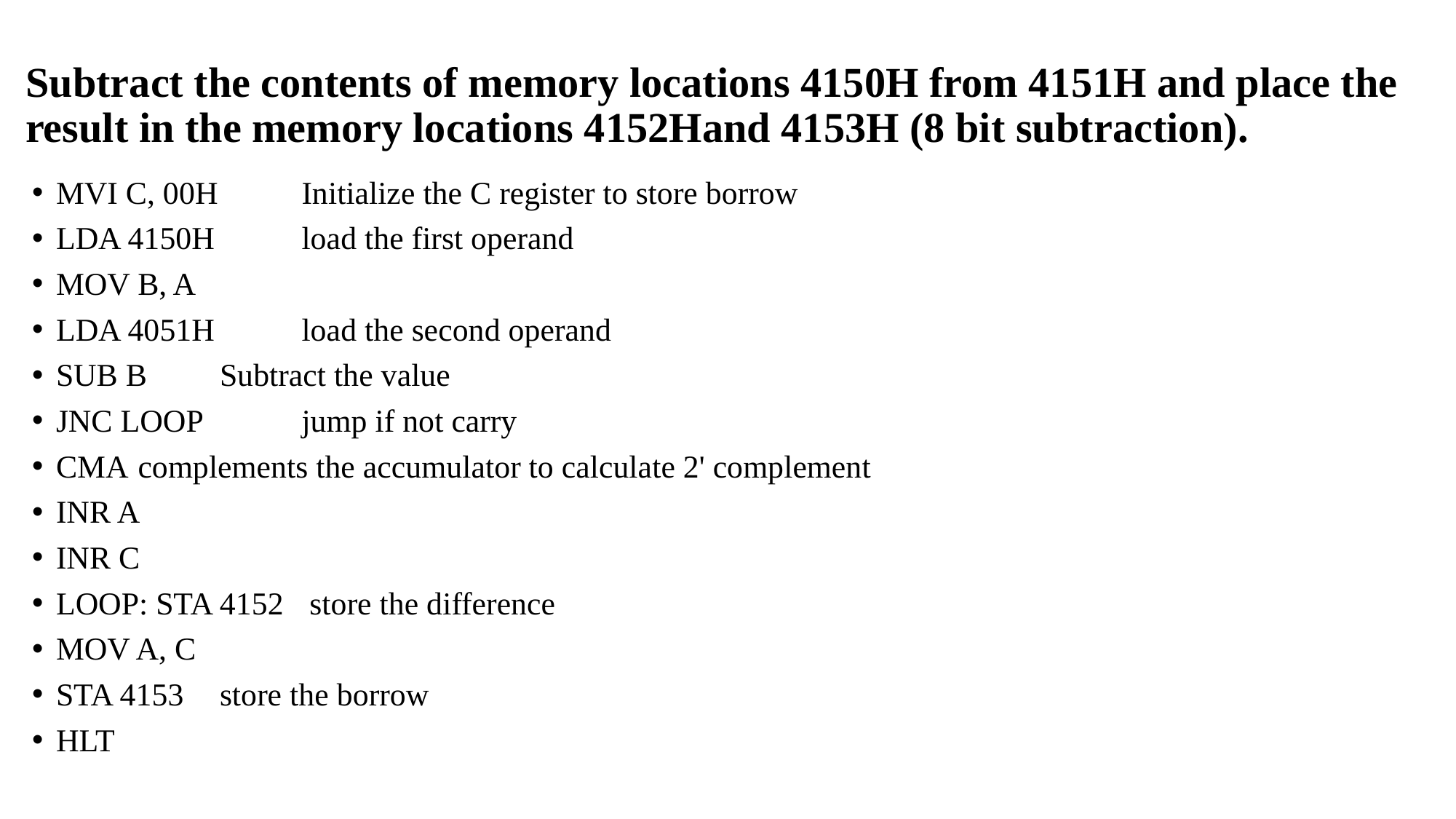

# Subtract the contents of memory locations 4150H from 4151H and place the result in the memory locations 4152Hand 4153H (8 bit subtraction).
MVI C, 00H 	Initialize the C register to store borrow
LDA 4150H	 	load the first operand
MOV B, A
LDA 4051H 		load the second operand
SUB B 		Subtract the value
JNC LOOP	 	jump if not carry
CMA 		complements the accumulator to calculate 2' complement
INR A
INR C
LOOP: STA 4152	 store the difference
MOV A, C
STA 4153 		store the borrow
HLT